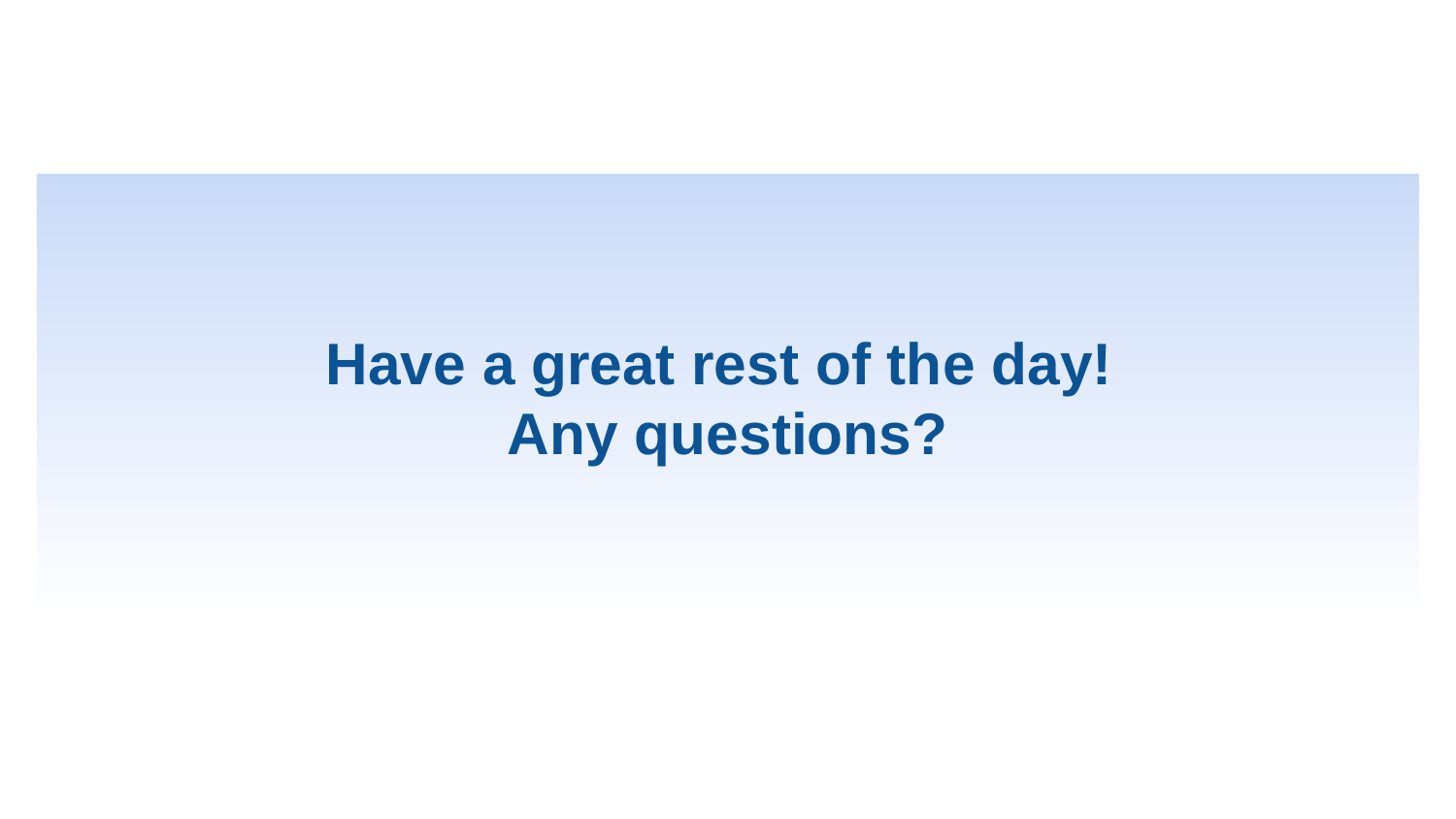

Have a great rest of the day!
Any questions?